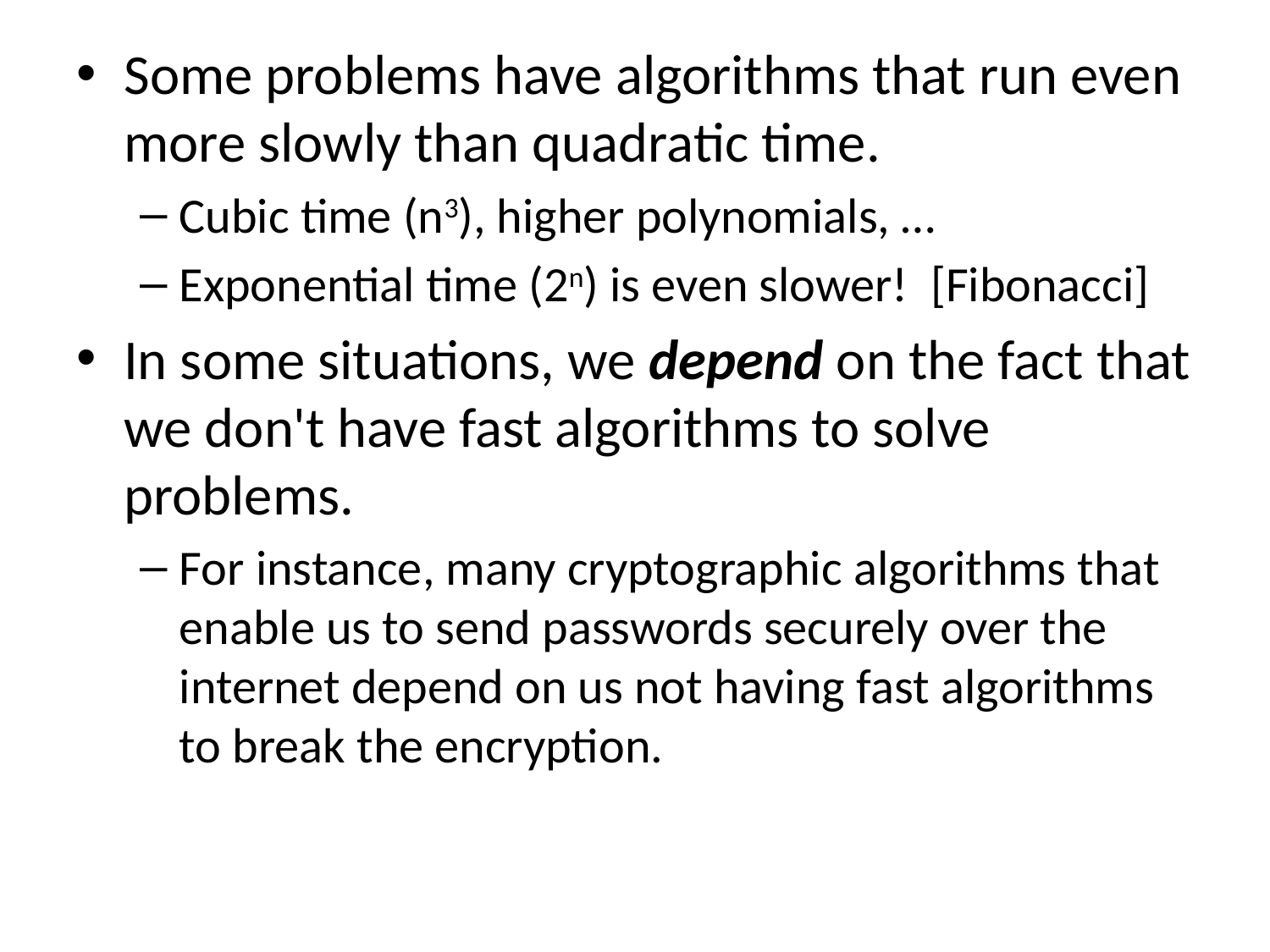

Some problems have algorithms that run even more slowly than quadratic time.
Cubic time (n3), higher polynomials, …
Exponential time (2n) is even slower!  [Fibonacci]
In some situations, we depend on the fact that we don't have fast algorithms to solve problems.
For instance, many cryptographic algorithms that enable us to send passwords securely over the internet depend on us not having fast algorithms to break the encryption.